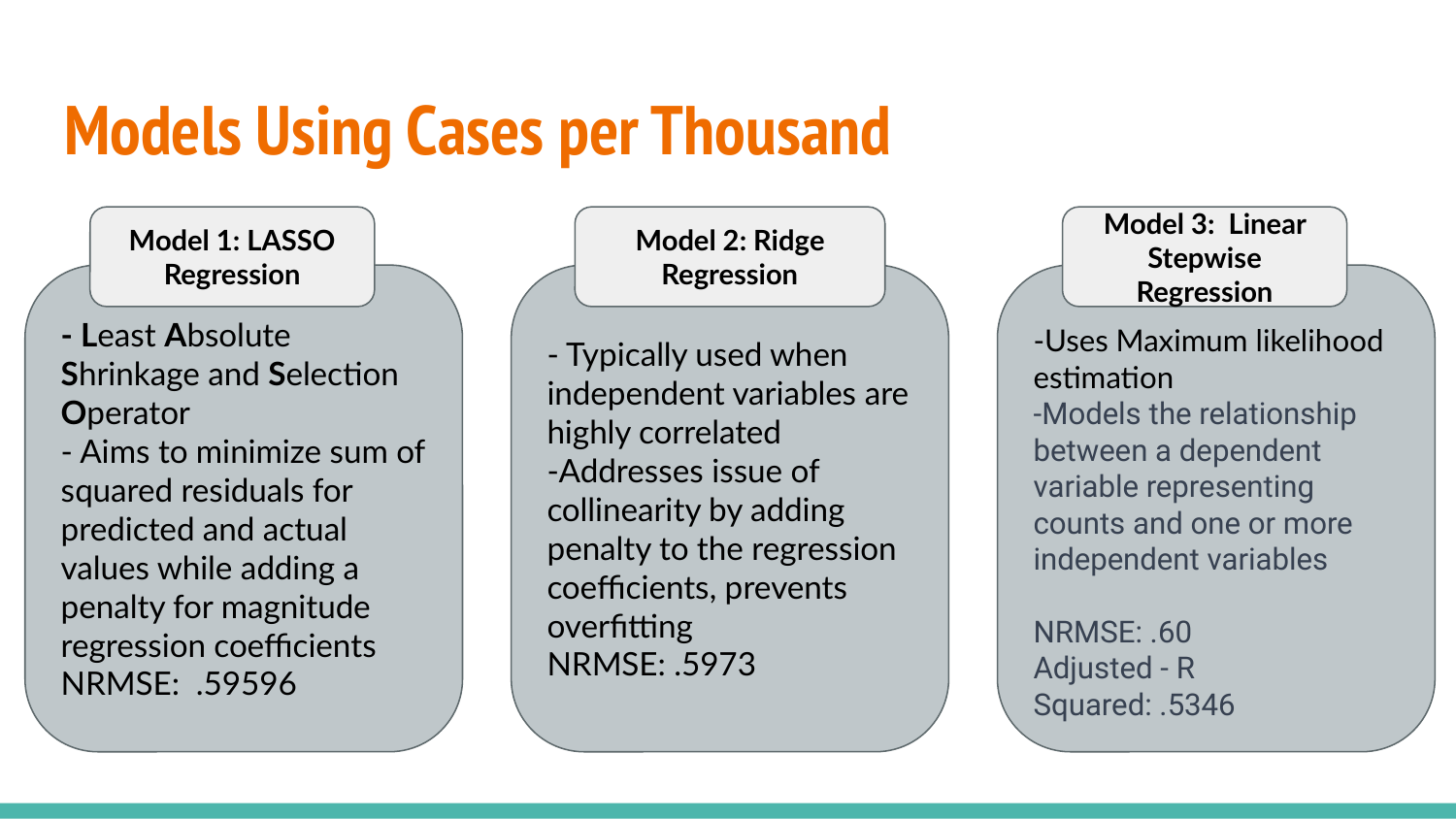

# Models Using Cases per Thousand
Model 1: LASSO Regression
- Least Absolute
Shrinkage and Selection Operator
- Aims to minimize sum of squared residuals for predicted and actual values while adding a penalty for magnitude regression coefficients
NRMSE:  .59596
Model 2: Ridge Regression
- Typically used when independent variables are highly correlated
-Addresses issue of collinearity by adding penalty to the regression coefficients, prevents overfitting
NRMSE: .5973
Model 3:  Linear Stepwise Regression

-Uses Maximum likelihood estimation
-Models the relationship between a dependent variable representing counts and one or more independent variables

NRMSE: .60
Adjusted - R Squared: .5346